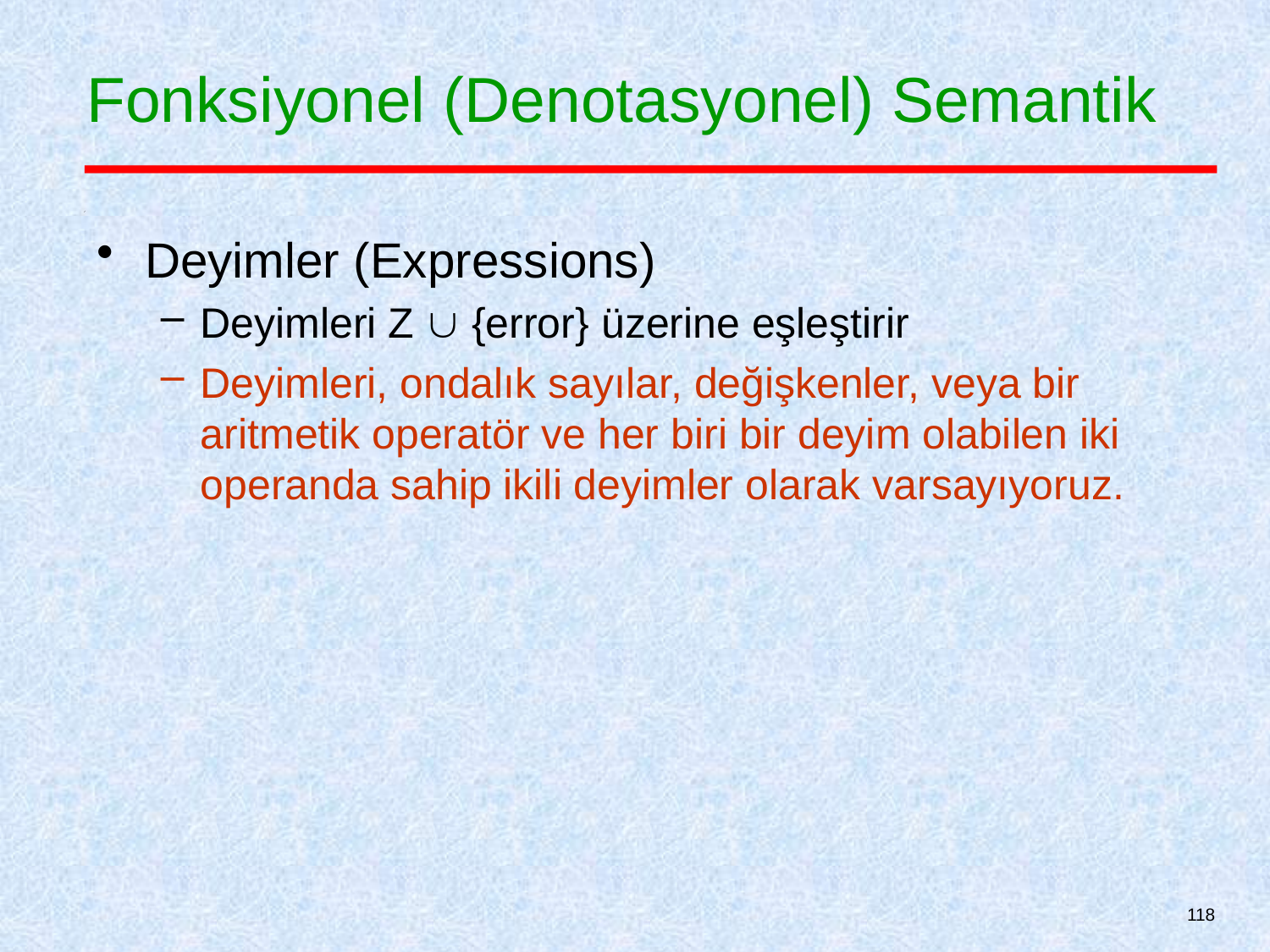

# Fonksiyonel (Denotasyonel) Semantik
Deyimler (Expressions)
Deyimleri Z ∪ {error} üzerine eşleştirir
Deyimleri, ondalık sayılar, değişkenler, veya bir aritmetik operatör ve her biri bir deyim olabilen iki operanda sahip ikili deyimler olarak varsayıyoruz.
118